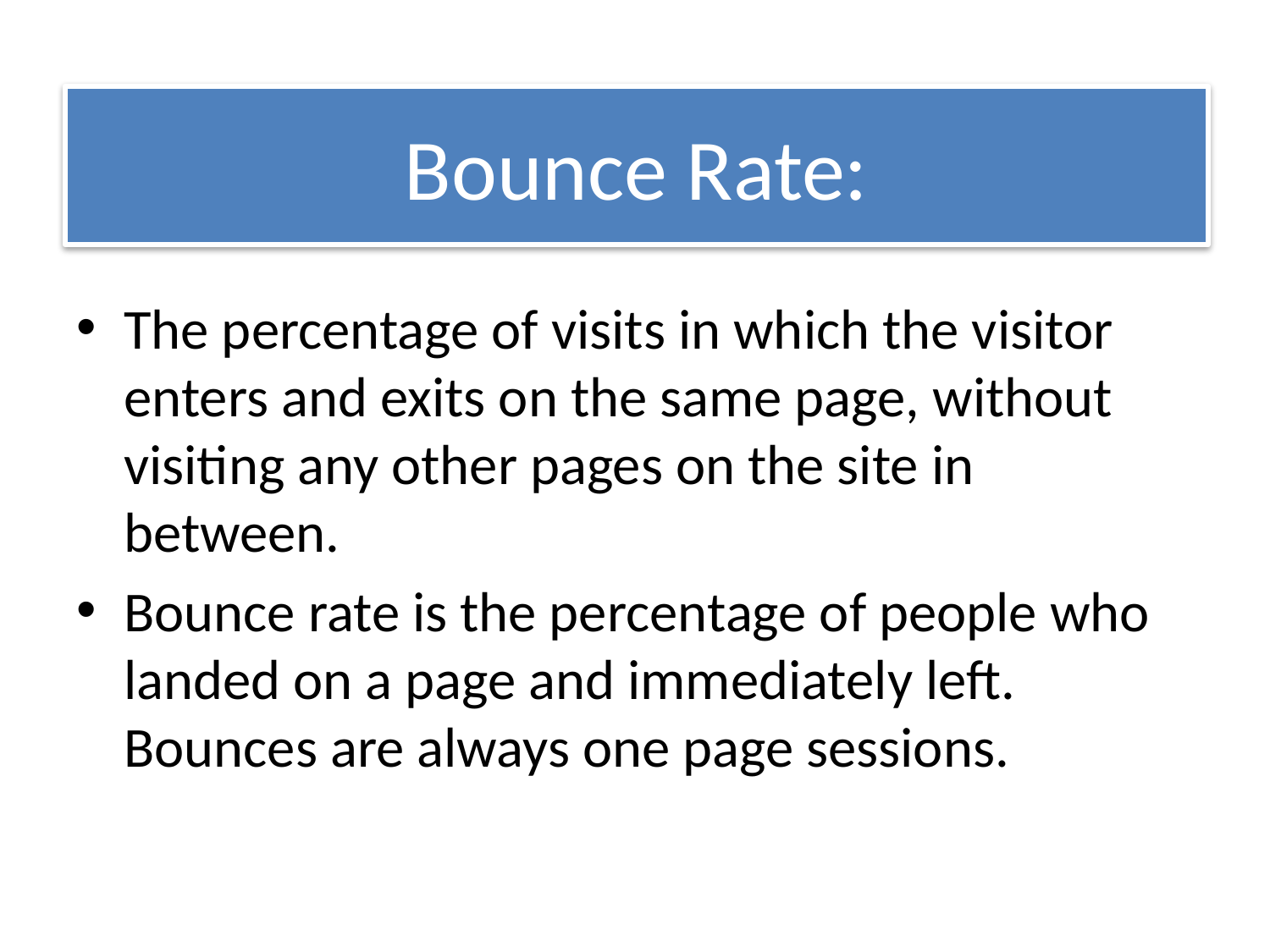

# Bounce Rate:
The percentage of visits in which the visitor enters and exits on the same page, without visiting any other pages on the site in between.
Bounce rate is the percentage of people who landed on a page and immediately left. Bounces are always one page sessions.